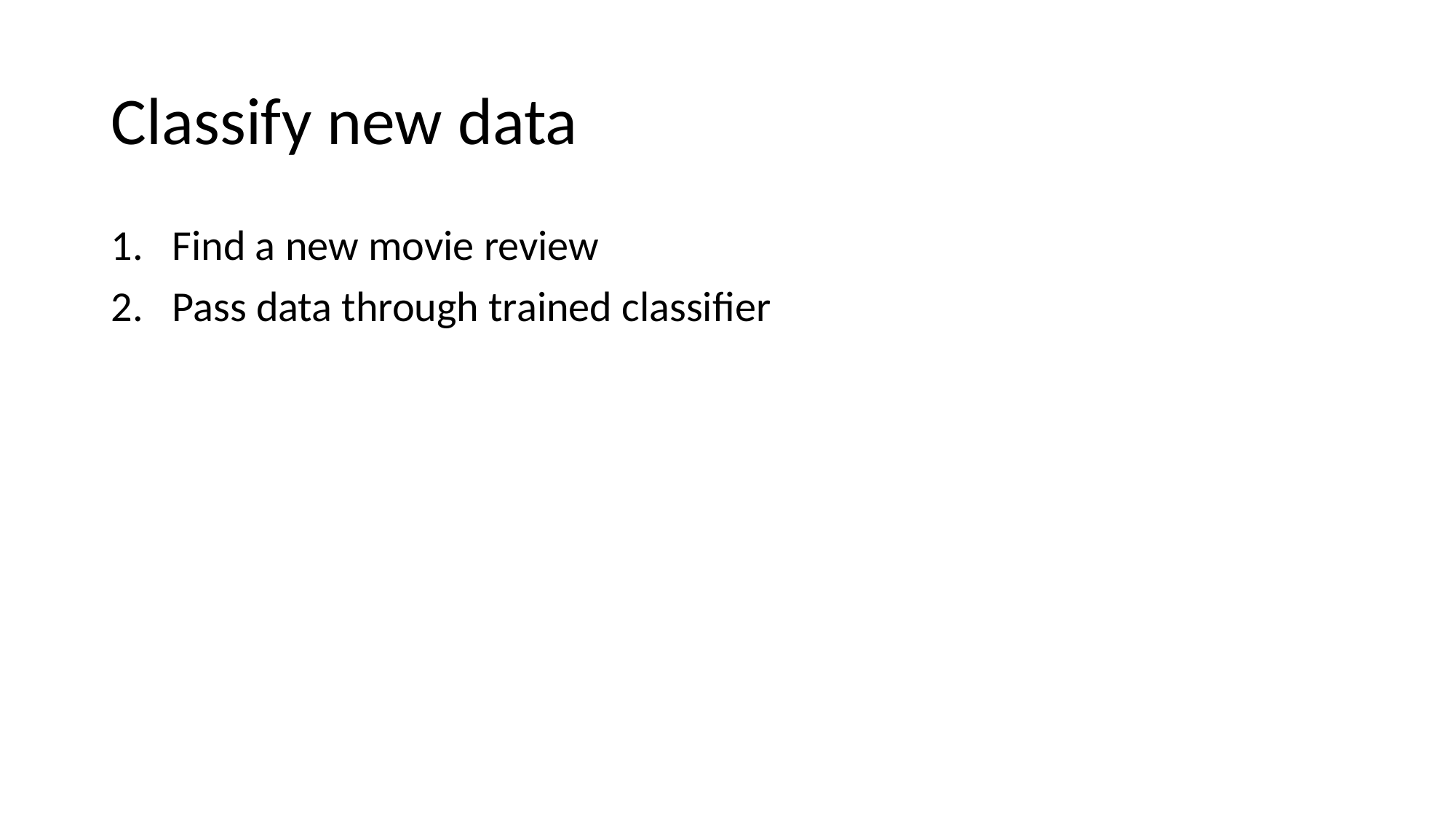

# Classify new data
Find a new movie review
Pass data through trained classifier